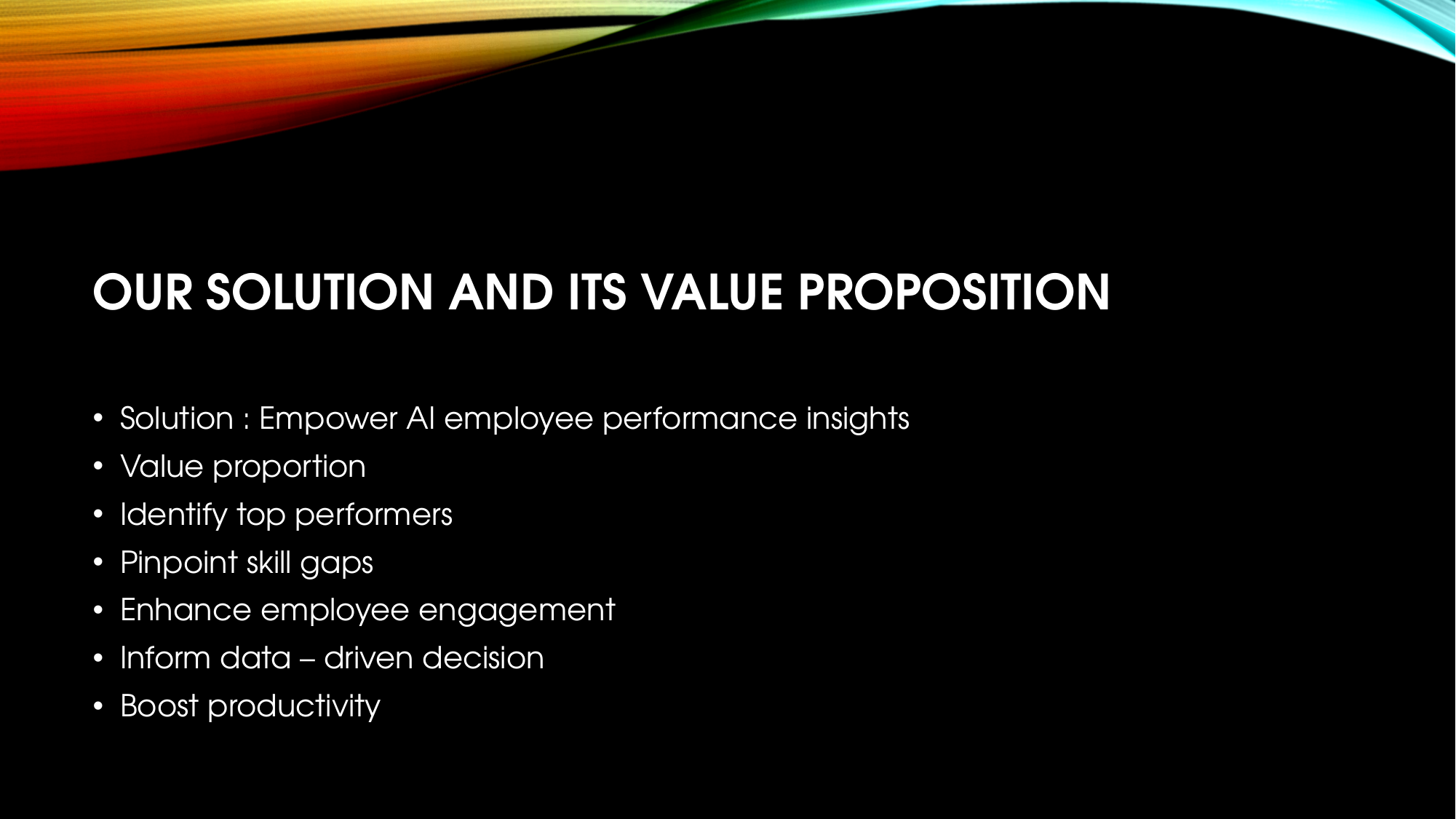

OUR SOLUTION AND ITS VALUE PROPOSITION

Solution : Empower AI employee performance insights
Value proportion
Identify top performers
Pinpoint skill gaps
Enhance employee engagement
Inform data – driven decision
Boost productivity